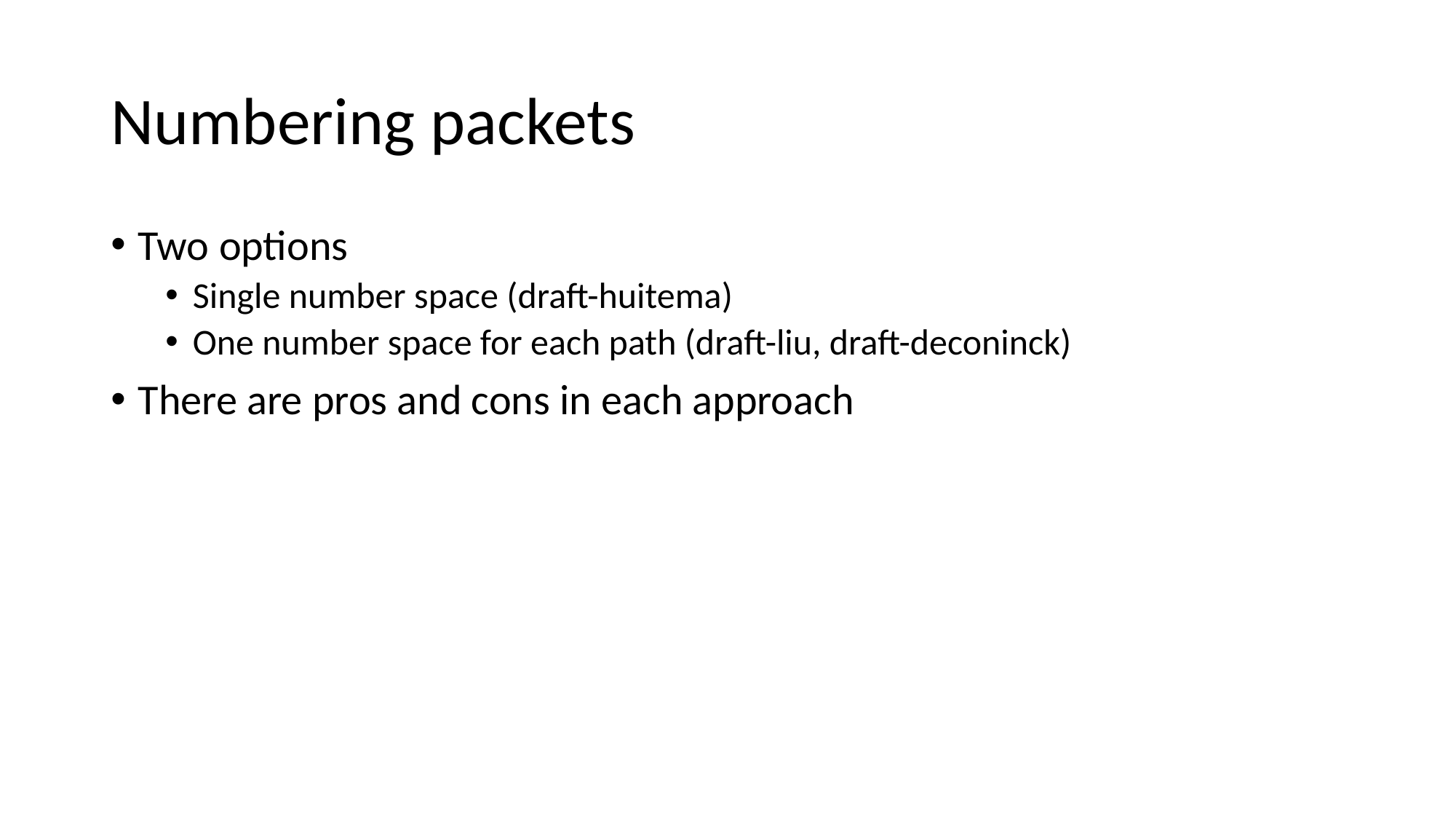

# Numbering packets
Two options
Single number space (draft-huitema)
One number space for each path (draft-liu, draft-deconinck)
There are pros and cons in each approach